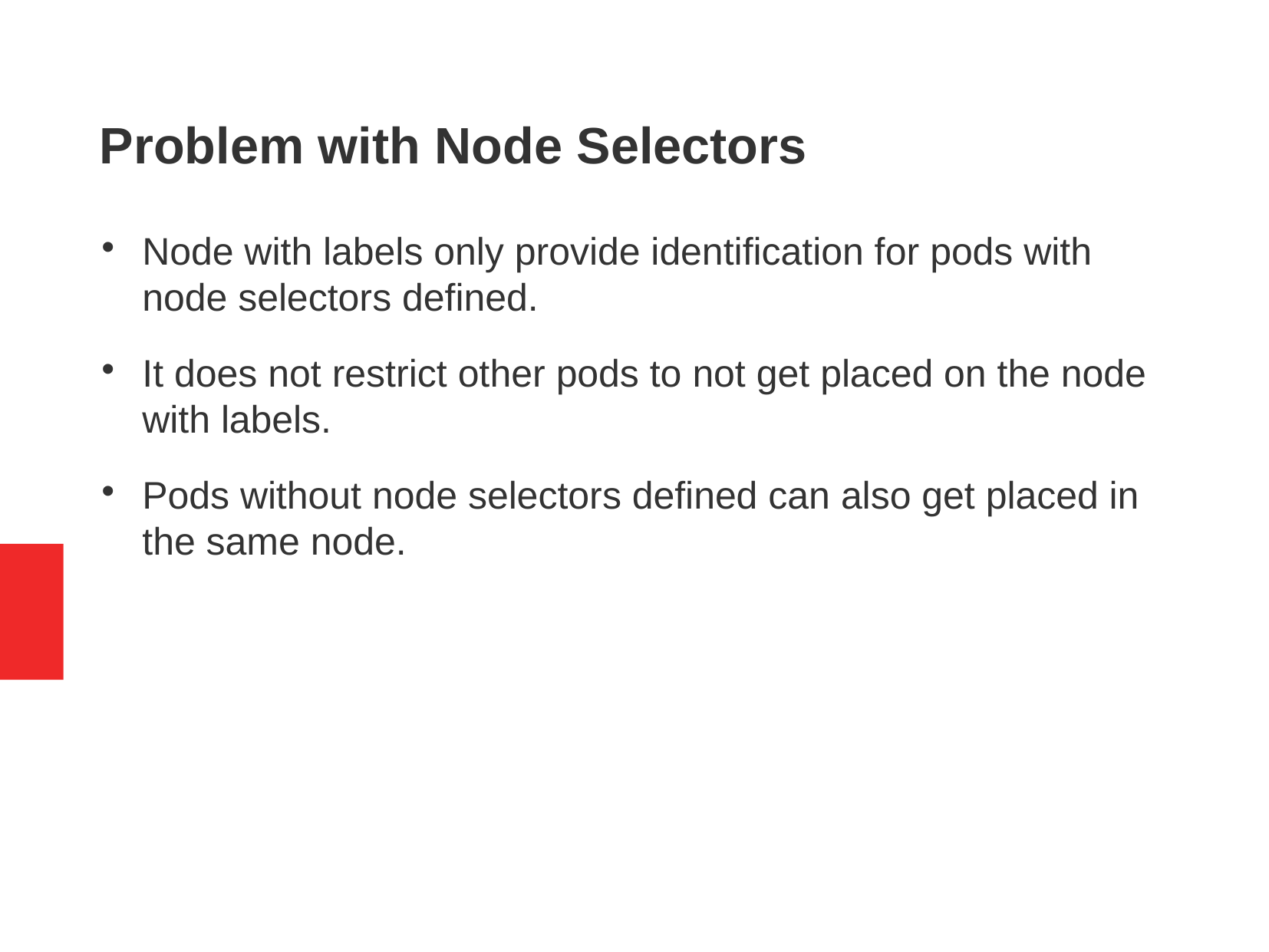

Problem with Node Selectors
Node with labels only provide identification for pods with node selectors defined.
It does not restrict other pods to not get placed on the node with labels.
Pods without node selectors defined can also get placed in the same node.